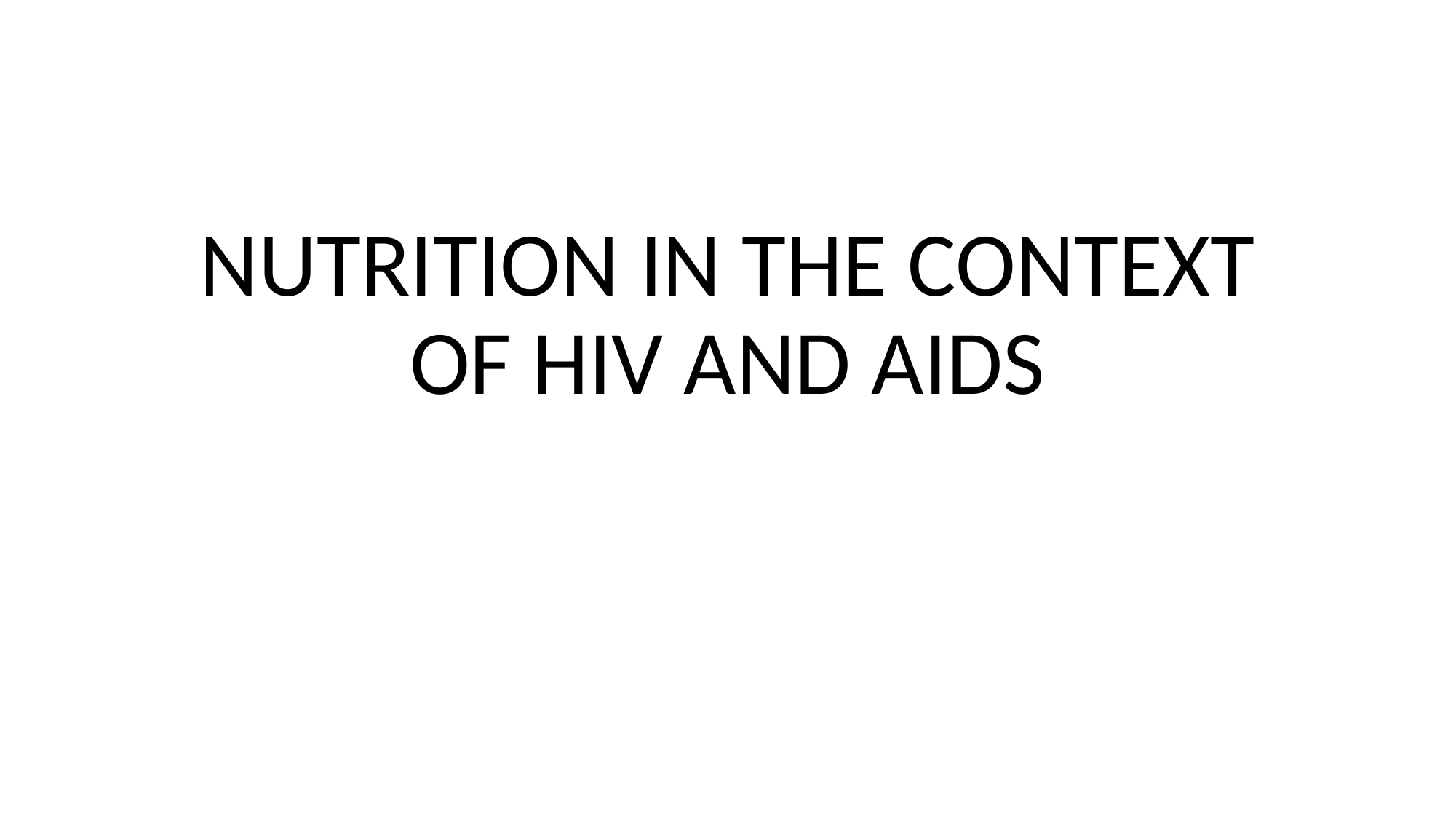

# NUTRITION IN THE CONTEXT OF HIV AND AIDS